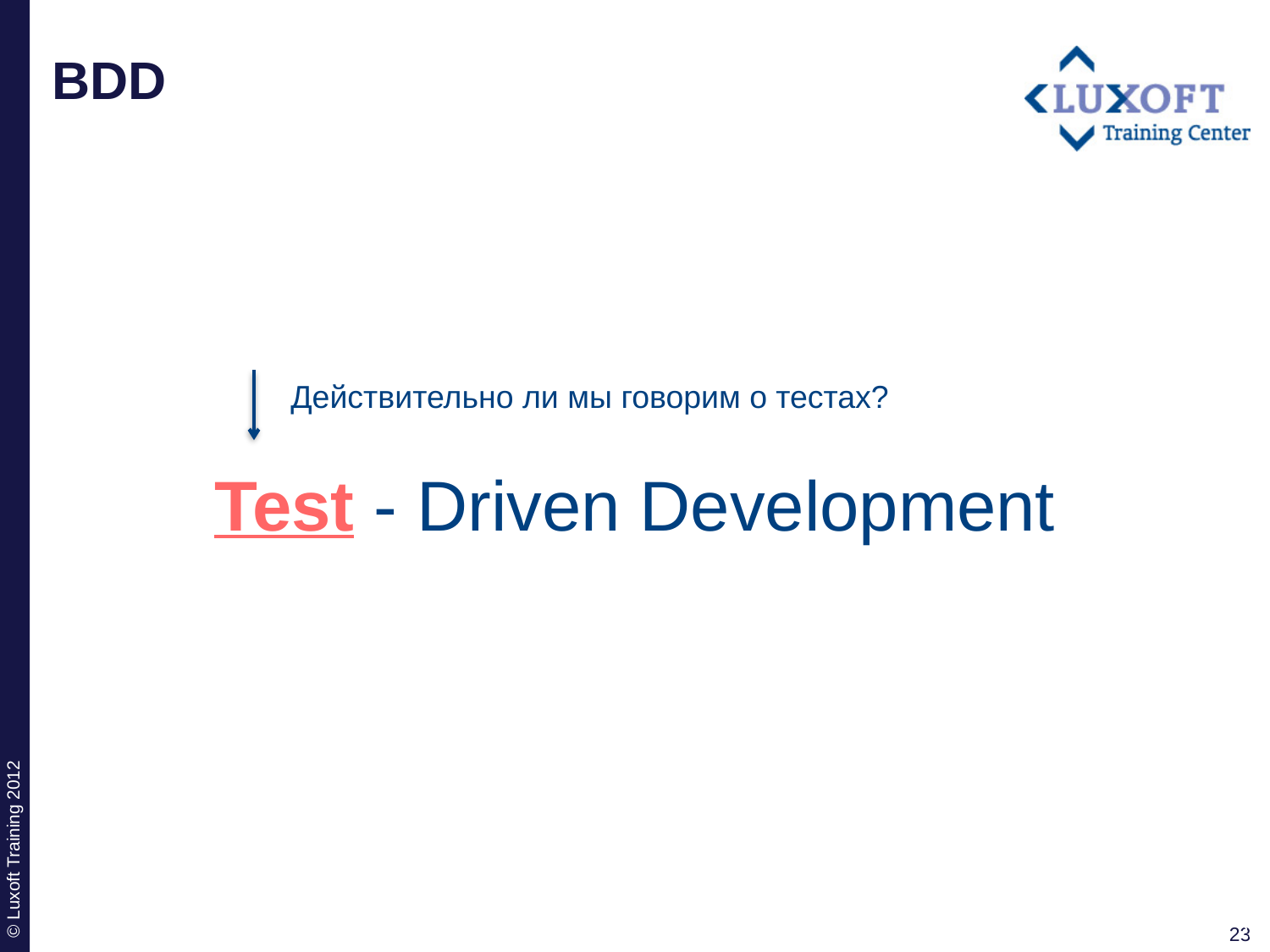

# BDD
Действительно ли мы говорим о тестах?
Test - Driven Development